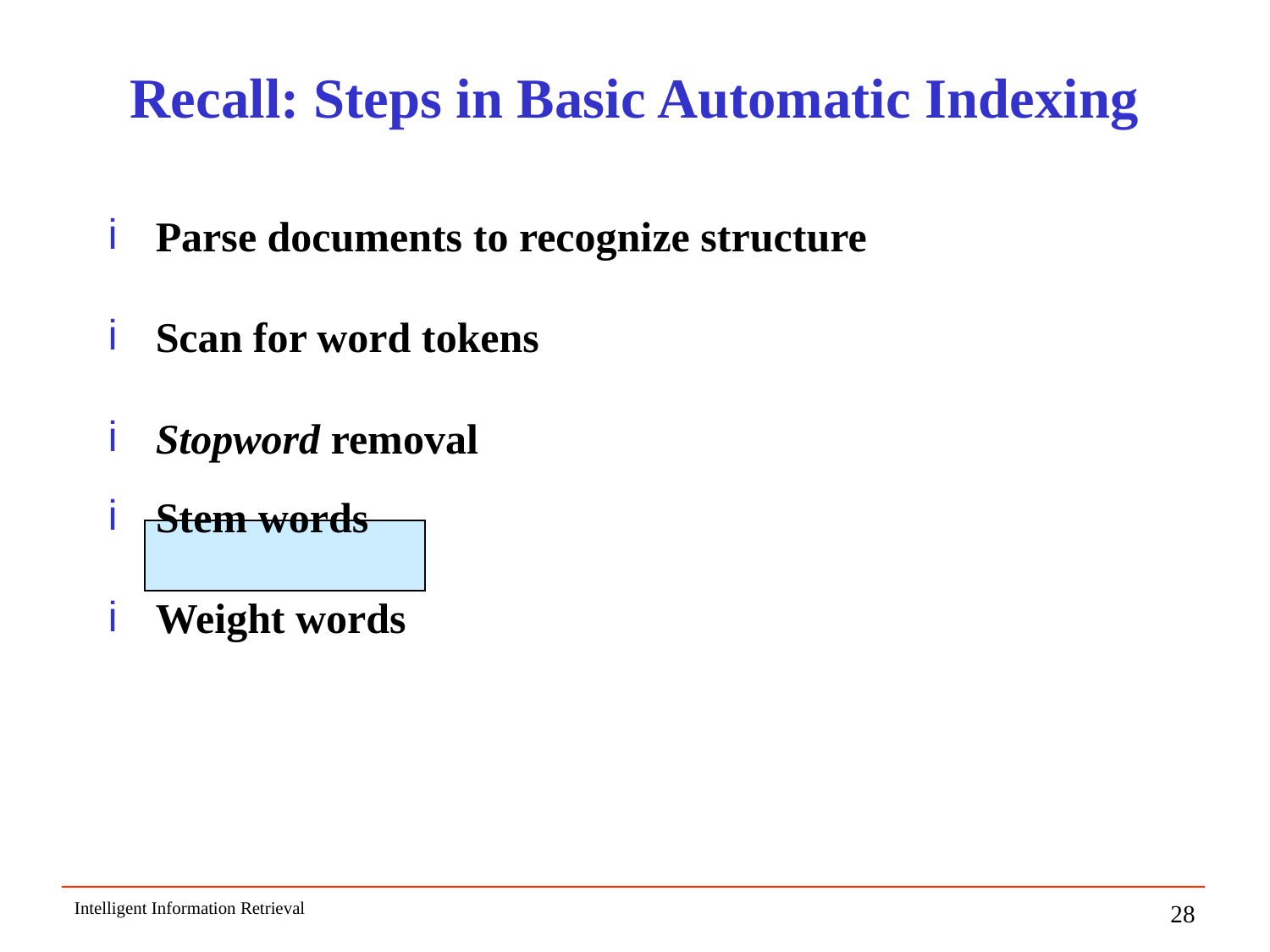

# Recall: Steps in Basic Automatic Indexing
Parse documents to recognize structure

Scan for word tokens

Stopword removal

Stem words

Weight words

Intelligent Information Retrieval
28